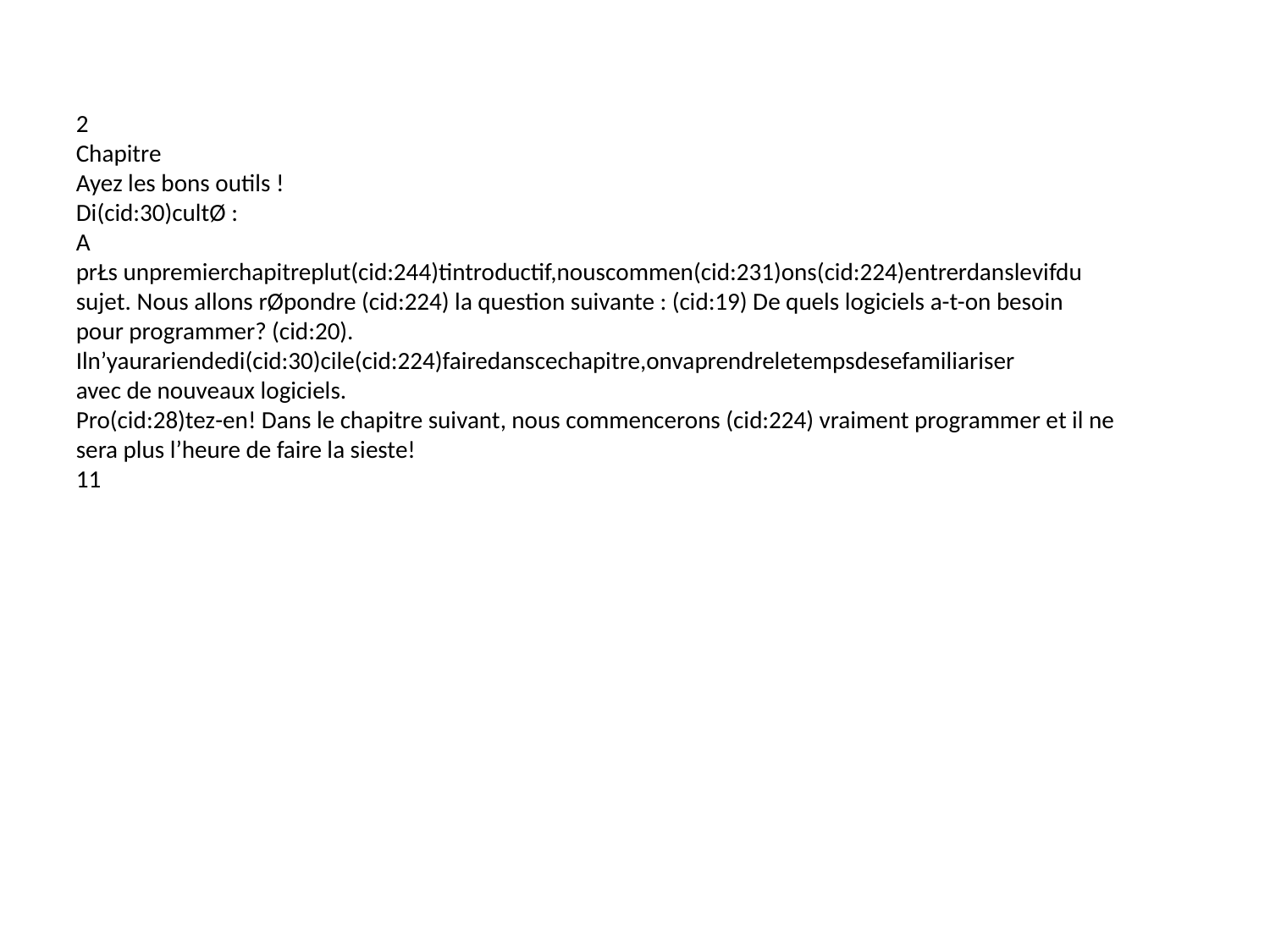

2
Chapitre
Ayez les bons outils !
Di(cid:30)cultØ :
A
prŁs unpremierchapitreplut(cid:244)tintroductif,nouscommen(cid:231)ons(cid:224)entrerdanslevifdu
sujet. Nous allons rØpondre (cid:224) la question suivante : (cid:19) De quels logiciels a-t-on besoin
pour programmer? (cid:20).
Iln’yaurariendedi(cid:30)cile(cid:224)fairedanscechapitre,onvaprendreletempsdesefamiliariser
avec de nouveaux logiciels.
Pro(cid:28)tez-en! Dans le chapitre suivant, nous commencerons (cid:224) vraiment programmer et il ne
sera plus l’heure de faire la sieste!
11